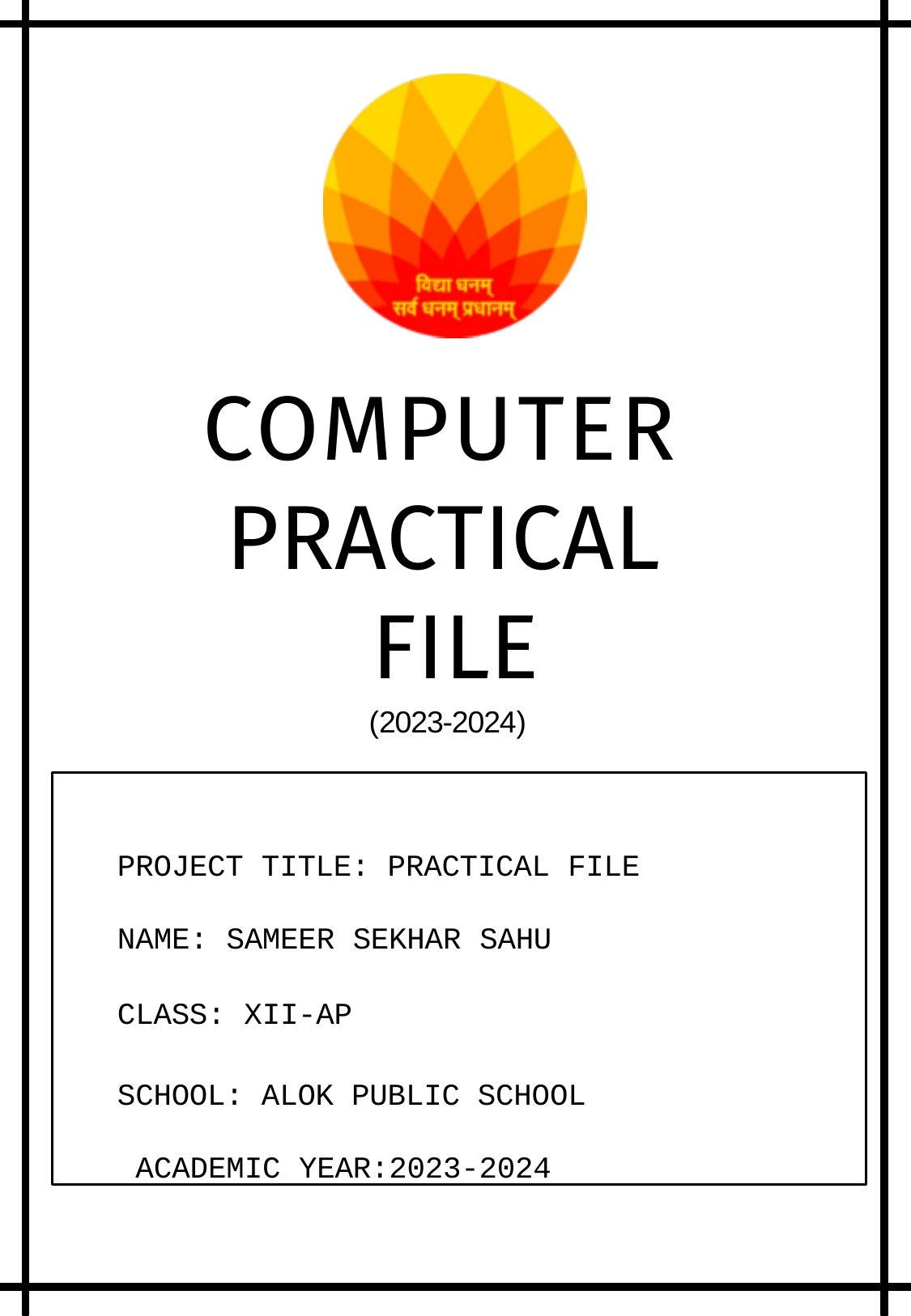

COMPUTER  PRACTICAL  FILE
(2023-2024)

PROJECT TITLE: PRACTICAL FILE
NAME: SAMEER SEKHAR SAHU

CLASS: XII-AP
SCHOOL: ALOK PUBLIC SCHOOL  ACADEMIC YEAR:2023-2024